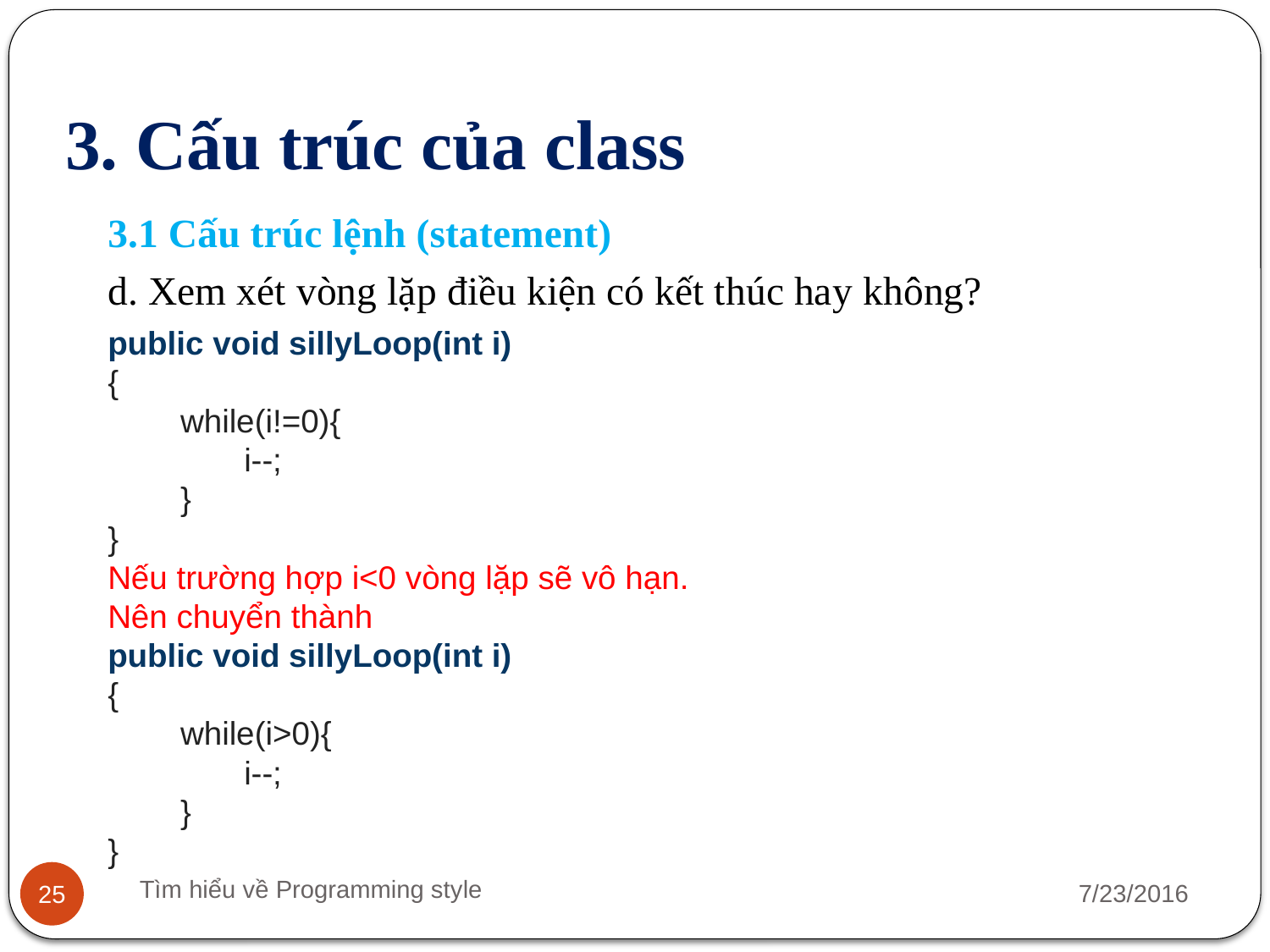

# 3. Cấu trúc của class
3.1 Cấu trúc lệnh (statement)
d. Xem xét vòng lặp điều kiện có kết thúc hay không?
public void sillyLoop(int i)
{
        while(i!=0){
               i--;
        }
}
Nếu trường hợp i<0 vòng lặp sẽ vô hạn.
Nên chuyển thành
public void sillyLoop(int i)
{
        while(i>0){
               i--;
        }
}
Tìm hiểu về Programming style
7/23/2016
25